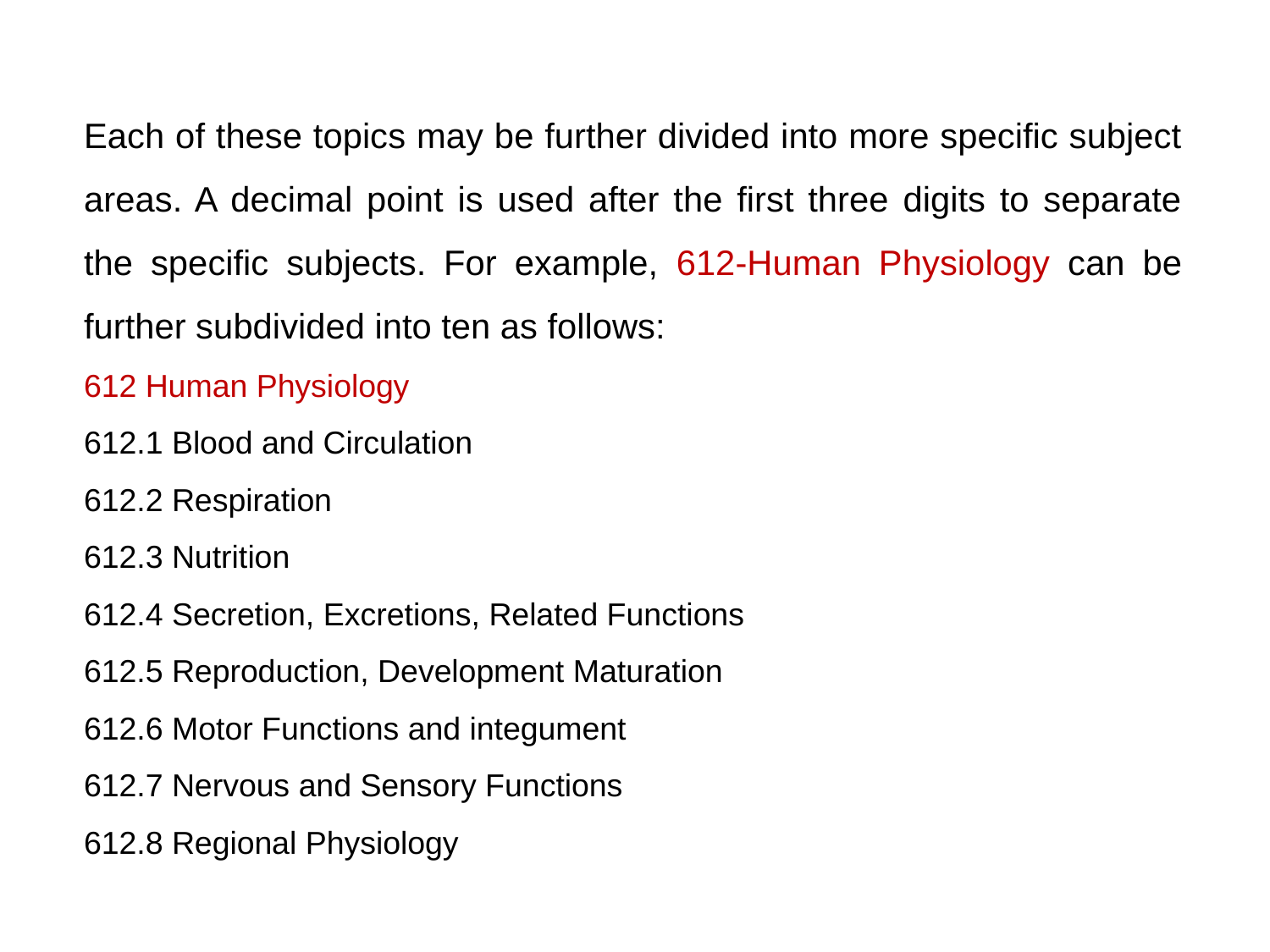

Each of these topics may be further divided into more specific subject areas. A decimal point is used after the first three digits to separate the specific subjects. For example, 612-Human Physiology can be further subdivided into ten as follows:
612 Human Physiology
612.1 Blood and Circulation
612.2 Respiration
612.3 Nutrition
612.4 Secretion, Excretions, Related Functions
612.5 Reproduction, Development Maturation
612.6 Motor Functions and integument
612.7 Nervous and Sensory Functions
612.8 Regional Physiology